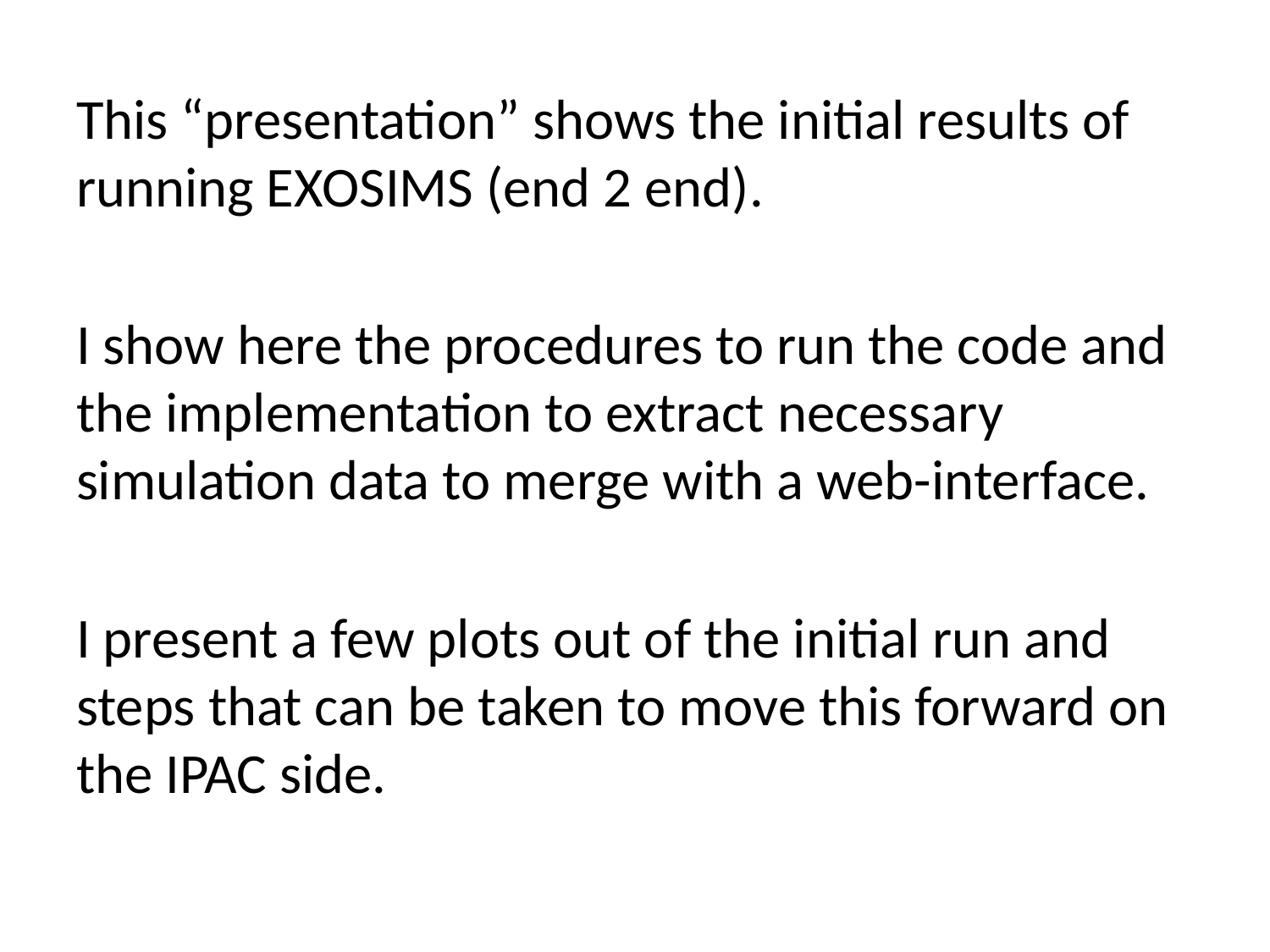

This “presentation” shows the initial results of running EXOSIMS (end 2 end).

I show here the procedures to run the code and the implementation to extract necessary simulation data to merge with a web-interface.

I present a few plots out of the initial run and steps that can be taken to move this forward on the IPAC side.